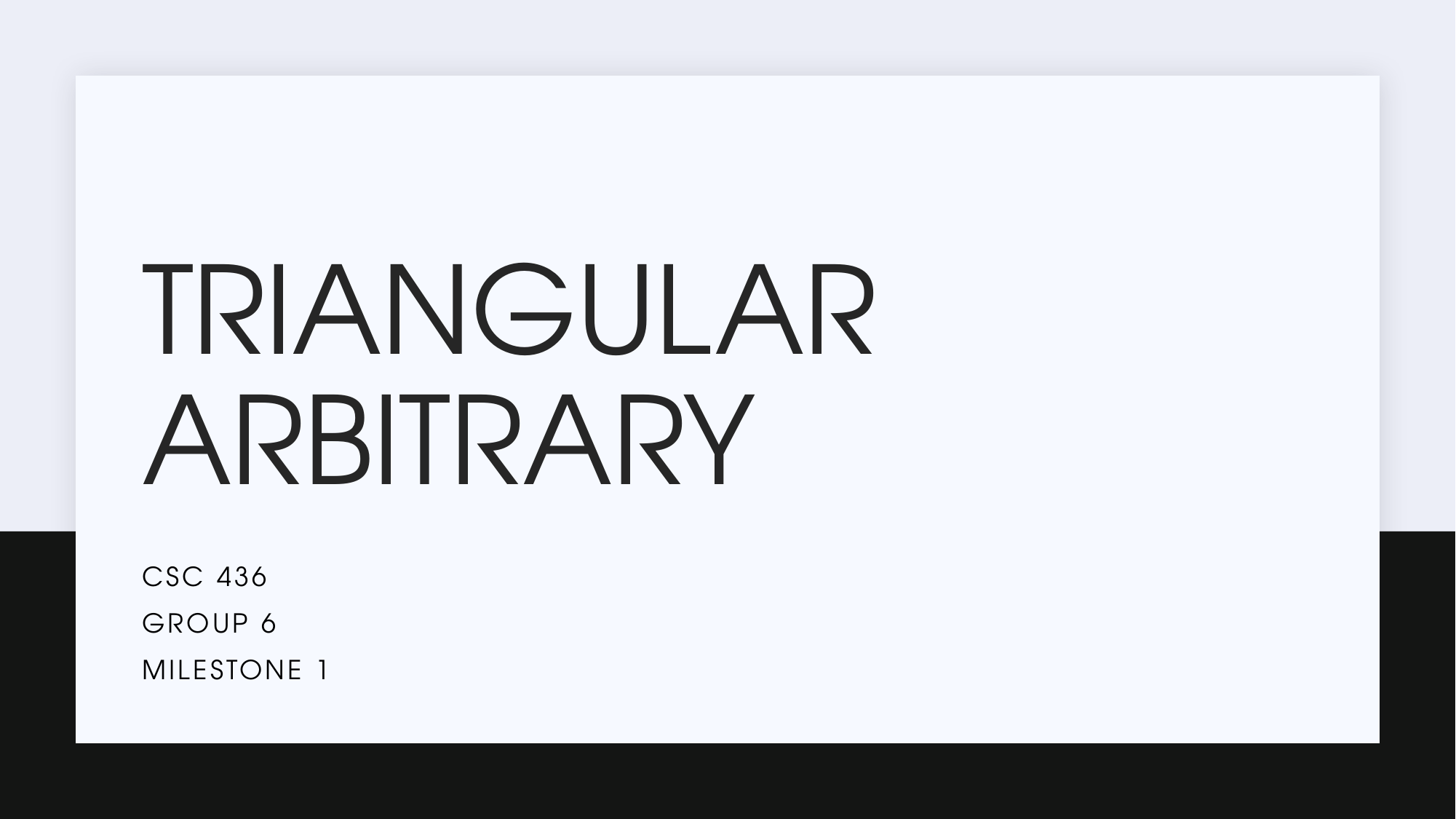

# Triangular Arbitrary
CSC 436
Group 6
Milestone 1